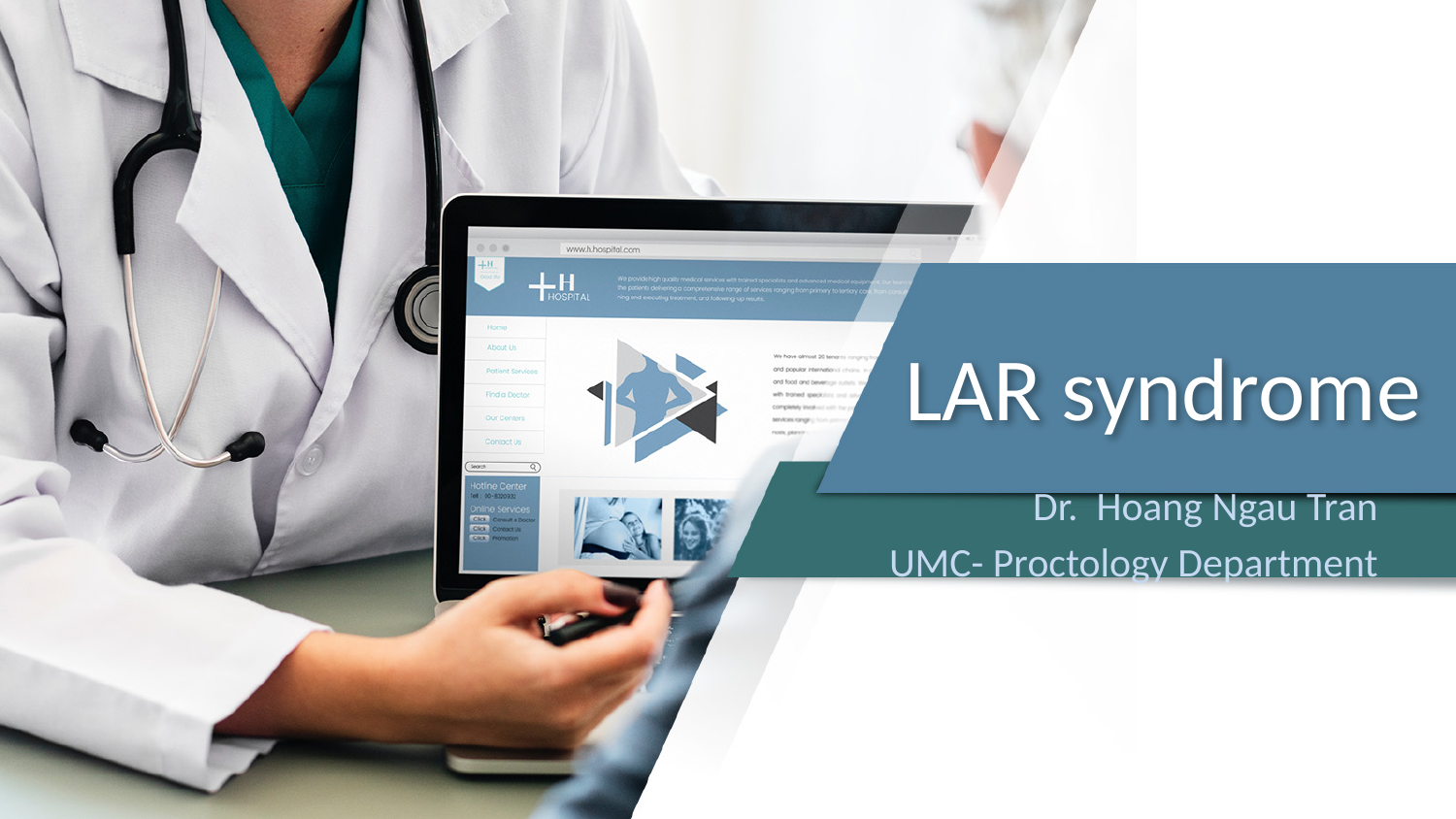

# LAR syndrome
Dr.  Hoang Ngau Tran
UMC- Proctology Department